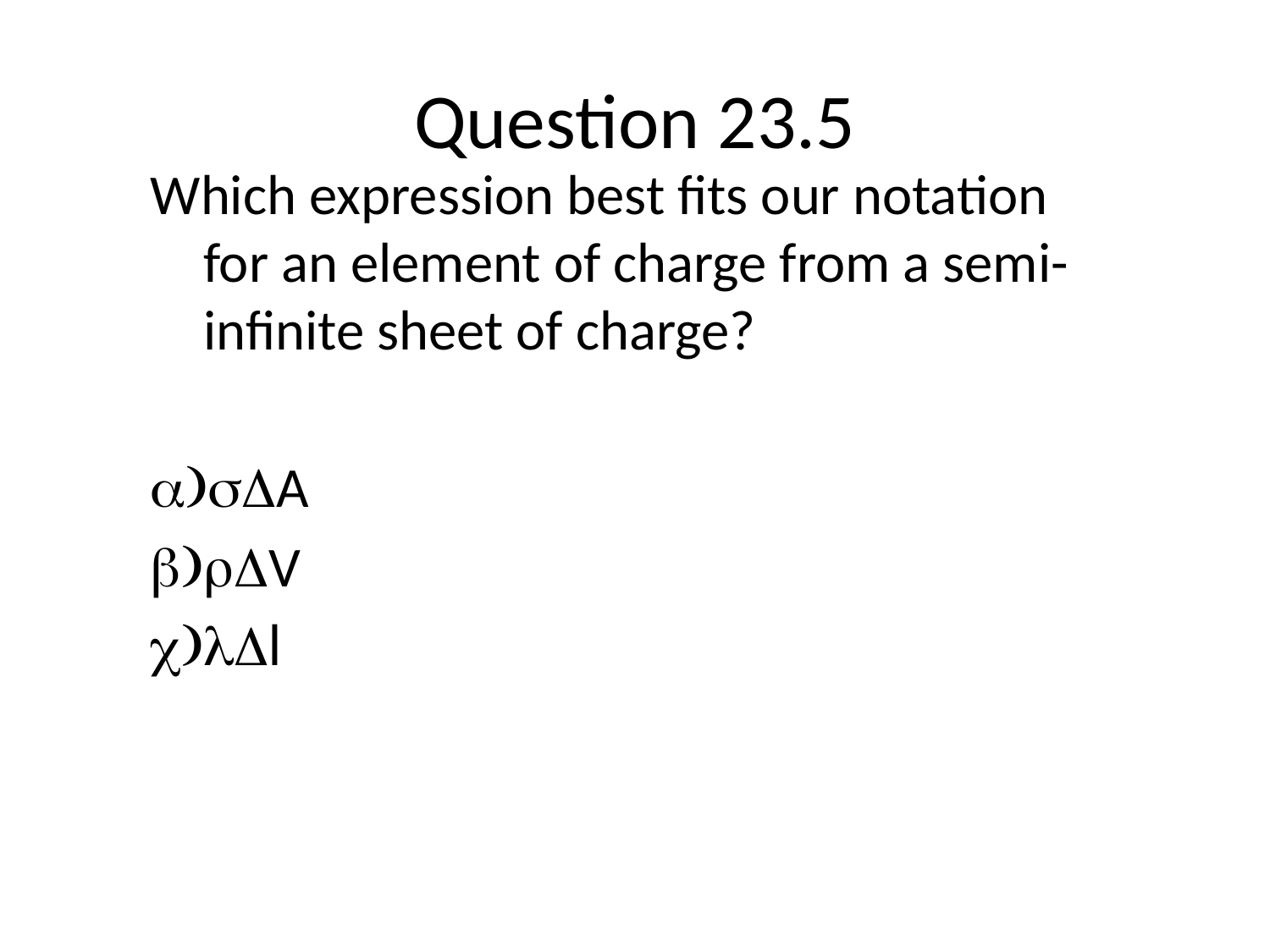

# Question 23.5
Which expression best fits our notation for an element of charge from a semi-infinite sheet of charge?

σΔA
ρΔV
λΔl